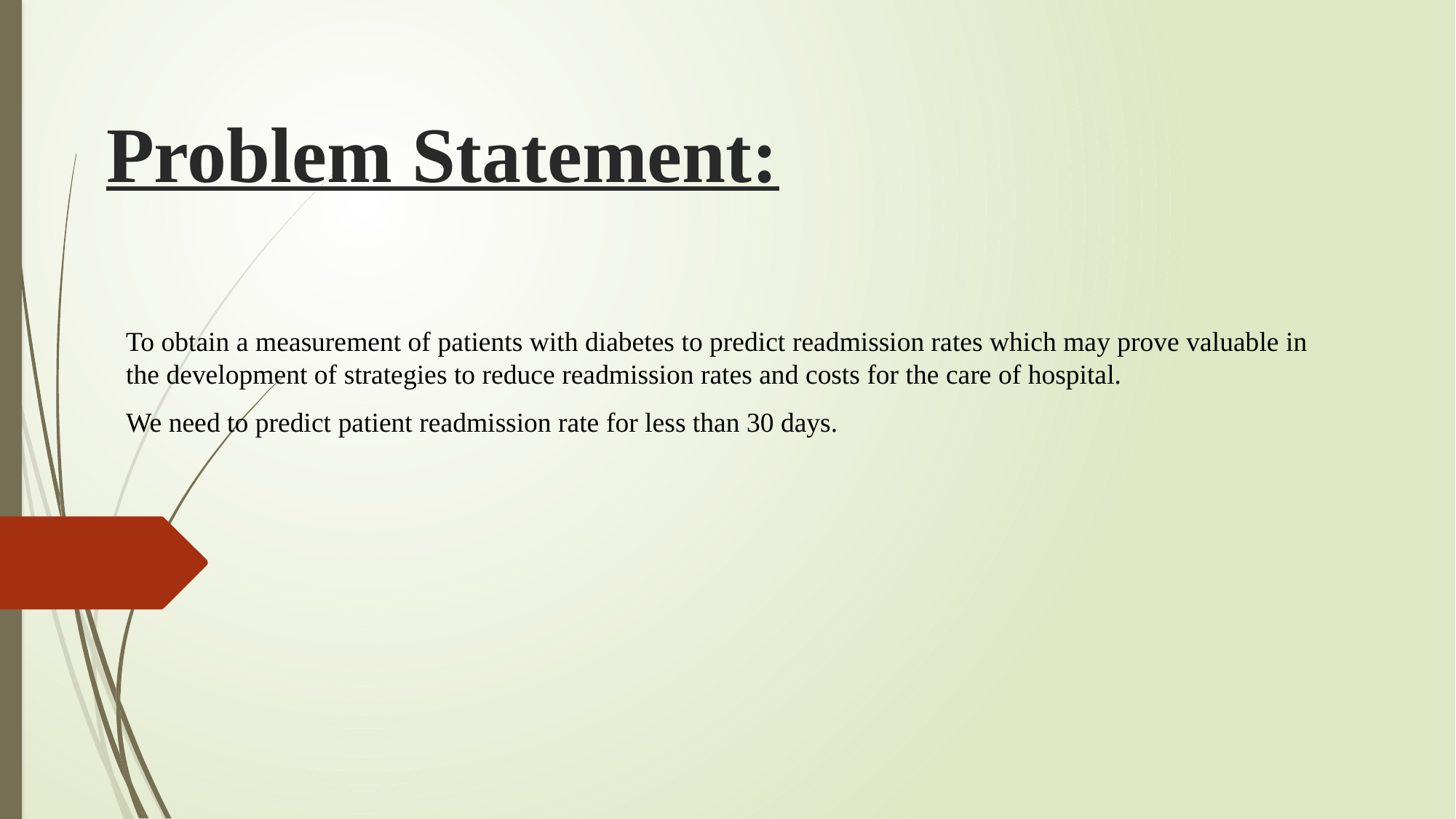

# Problem Statement:
To obtain a measurement of patients with diabetes to predict readmission rates which may prove valuable in the development of strategies to reduce readmission rates and costs for the care of hospital.
We need to predict patient readmission rate for less than 30 days.